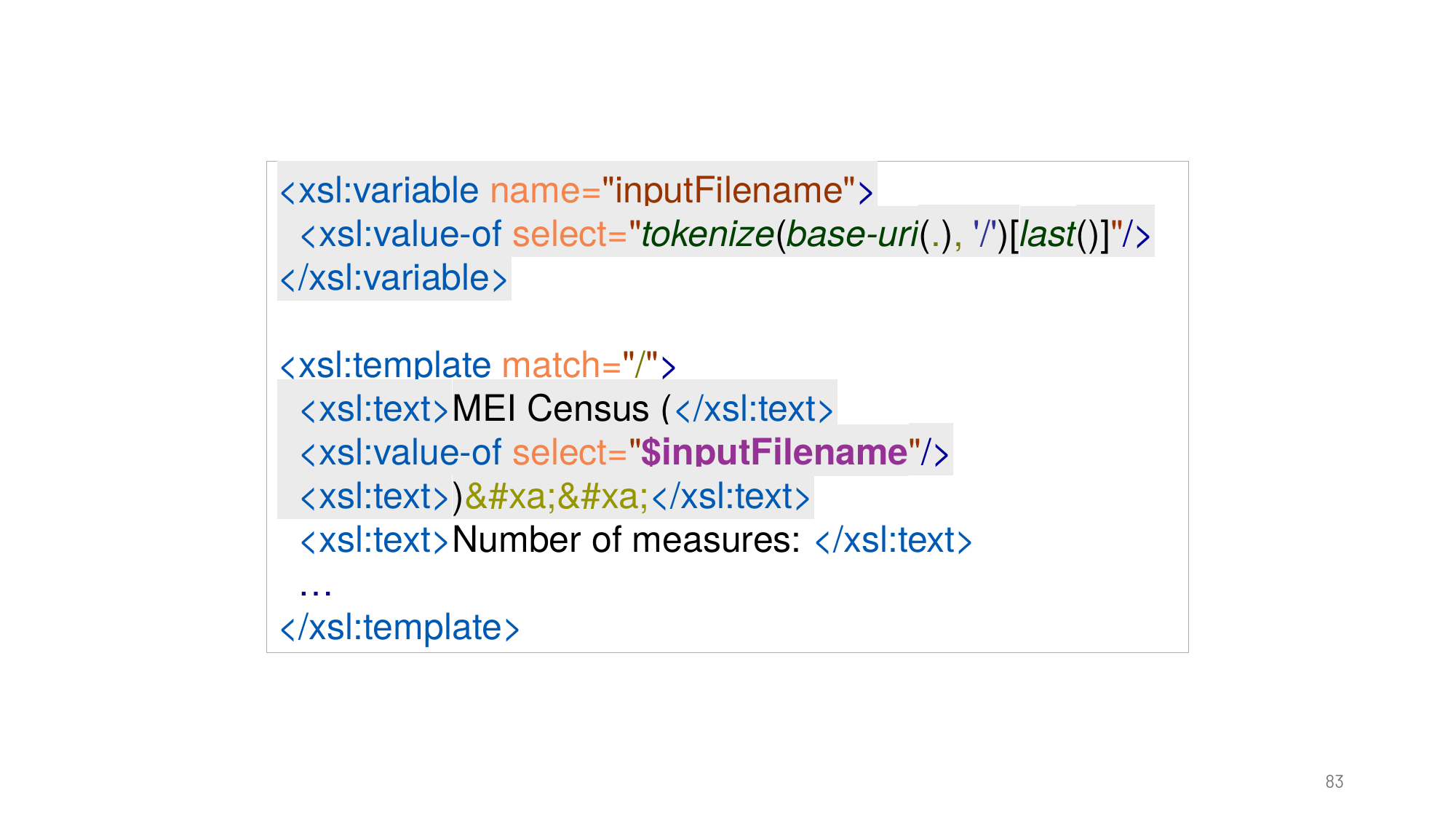

<xsl:variable name="inputFilename">
  <xsl:value-of select="tokenize(base-uri(.), '/')[last()]"/>
</xsl:variable>
<xsl:template match="/">
  <xsl:text>MEI Census (</xsl:text>
  <xsl:value-of select="$inputFilename"/>
  <xsl:text>)&#xa;&#xa;</xsl:text>
  <xsl:text>Number of measures: </xsl:text>
  …
</xsl:template>
83